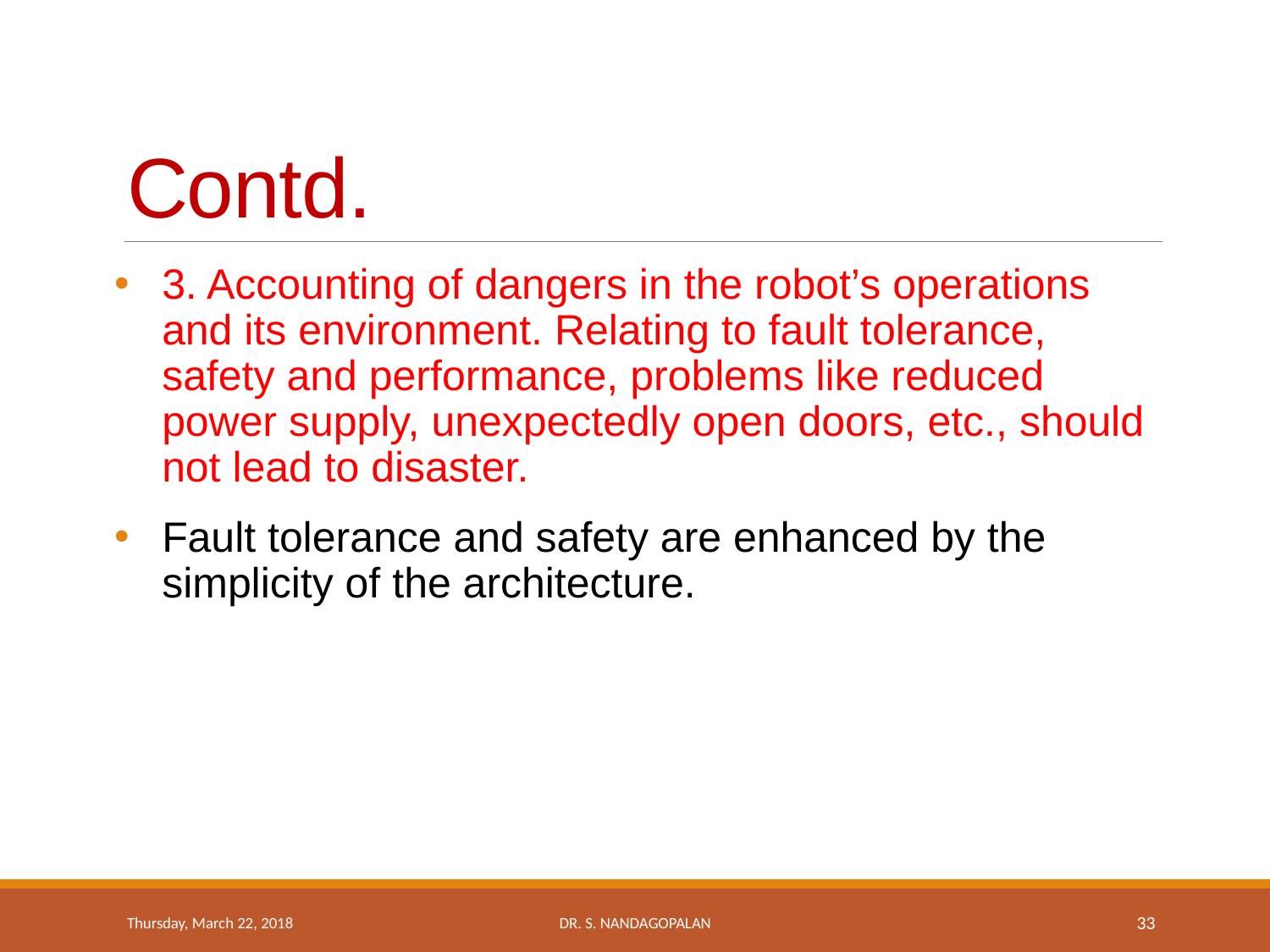

# Contd.
3. Accounting of dangers in the robot’s operations and its environment. Relating to fault tolerance, safety and performance, problems like reduced power supply, unexpectedly open doors, etc., should not lead to disaster.
Fault tolerance and safety are enhanced by the simplicity of the architecture.
Thursday, March 22, 2018
Dr. S. Nandagopalan
33